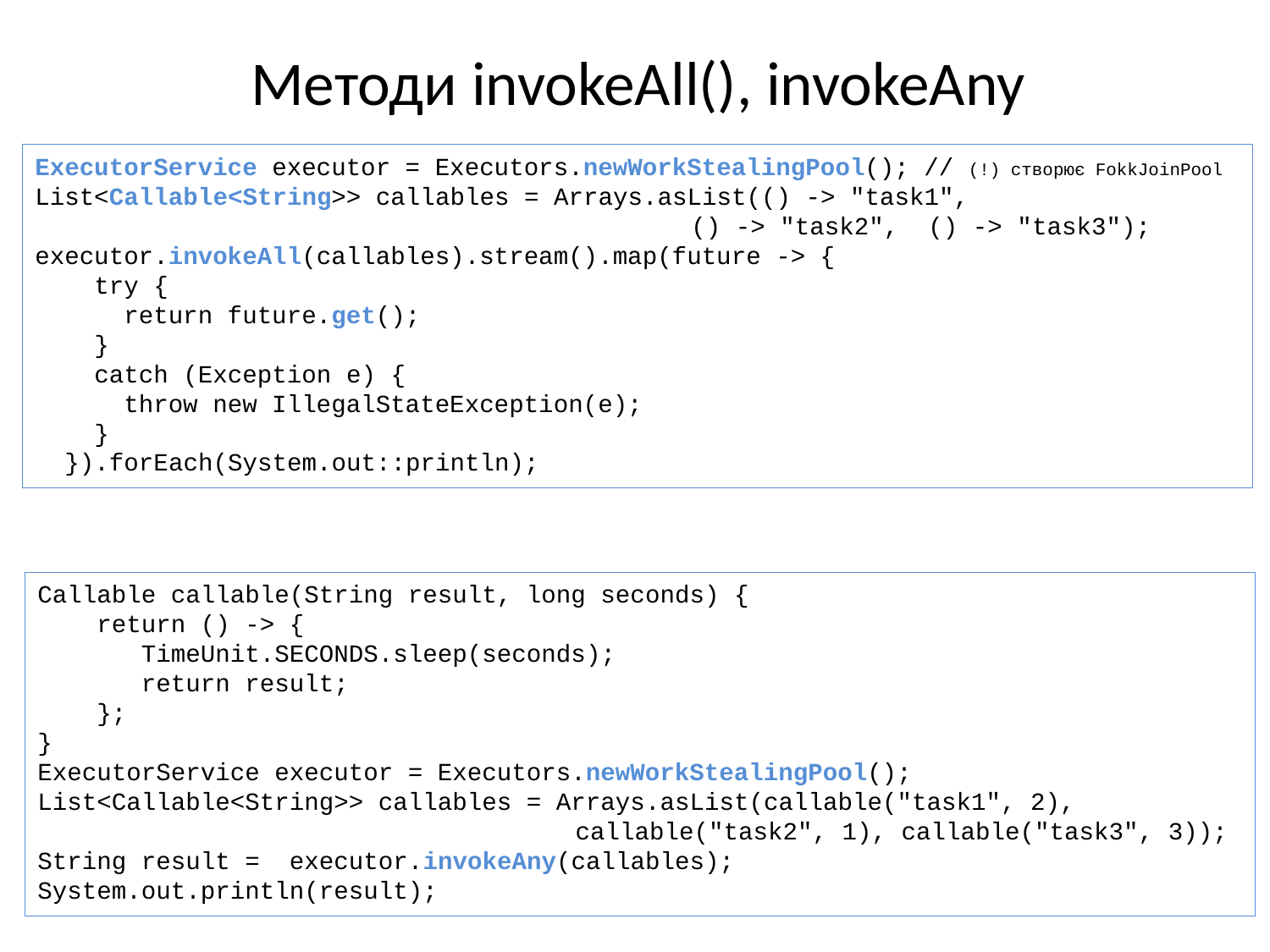

# Методи invokeAll(), invokeAny
ExecutorService executor = Executors.newWorkStealingPool(); // (!) створює FokkJoinPool
List<Callable<String>> callables = Arrays.asList(() -> "task1",  						          () -> "task2",  () -> "task3");
executor.invokeAll(callables).stream().map(future -> {
    try {
      return future.get();
    }
    catch (Exception e) {
      throw new IllegalStateException(e);
    }
  }).forEach(System.out::println);

Callable callable(String result, long seconds) {
    return () -> {
       TimeUnit.SECONDS.sleep(seconds);
       return result;
    };
}
ExecutorService executor = Executors.newWorkStealingPool();
List<Callable<String>> callables = Arrays.asList(callable("task1", 2),
				  callable("task2", 1), callable("task3", 3));
String result =  executor.invokeAny(callables);
System.out.println(result);